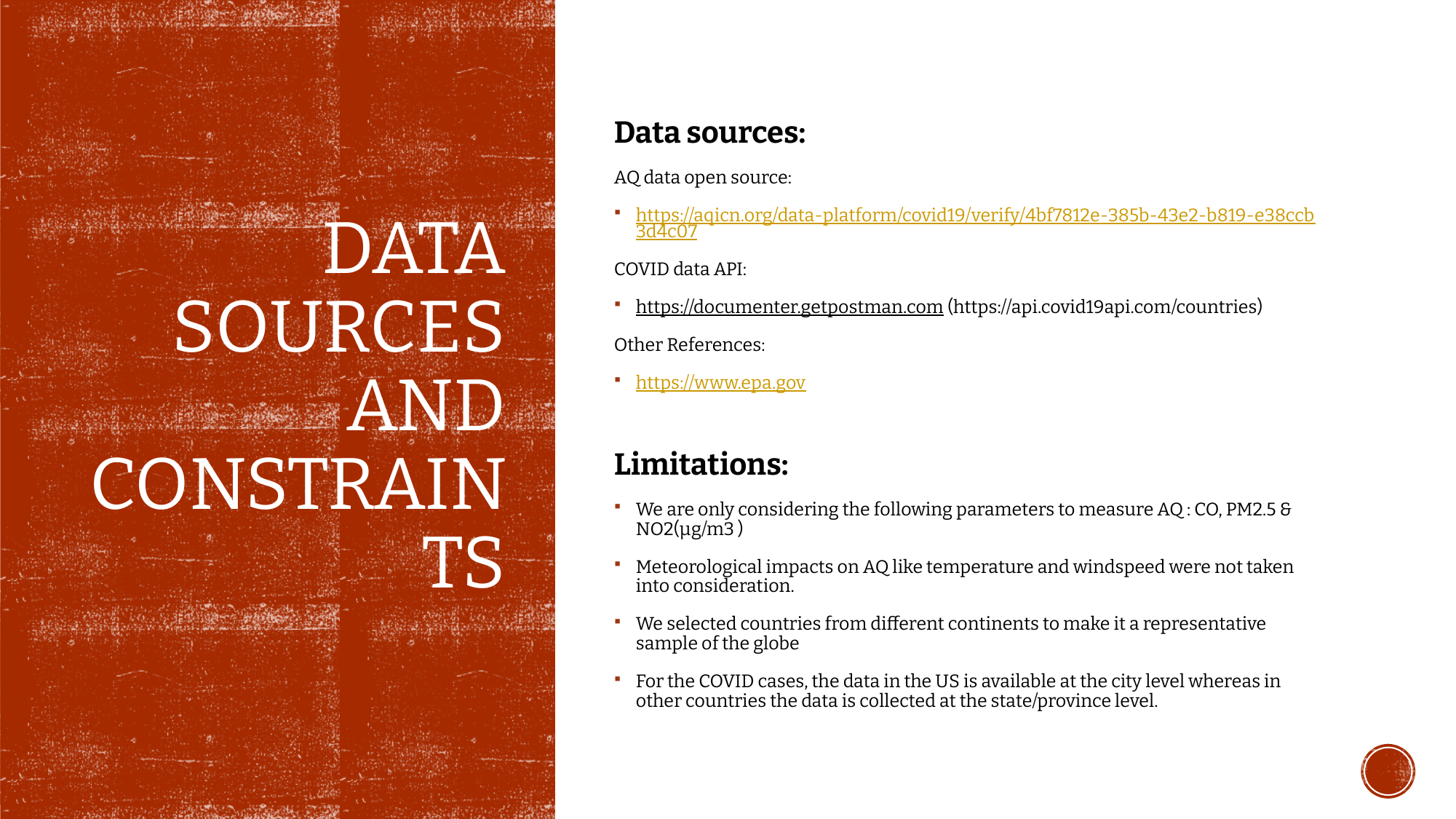

Data sources:
AQ data open source:
https://aqicn.org/data-platform/covid19/verify/4bf7812e-385b-43e2-b819-e38ccb3d4c07
COVID data API:
https://documenter.getpostman.com (https://api.covid19api.com/countries)
Other References:
https://www.epa.gov

Limitations:
We are only considering the following parameters to measure AQ : CO, PM2.5 & NO2(μg/m3 )
Meteorological impacts on AQ like temperature and windspeed were not taken into consideration.
We selected countries from different continents to make it a representative sample of the globe
For the COVID cases, the data in the US is available at the city level whereas in other countries the data is collected at the state/province level.

# DATA SOURCES and Constraints